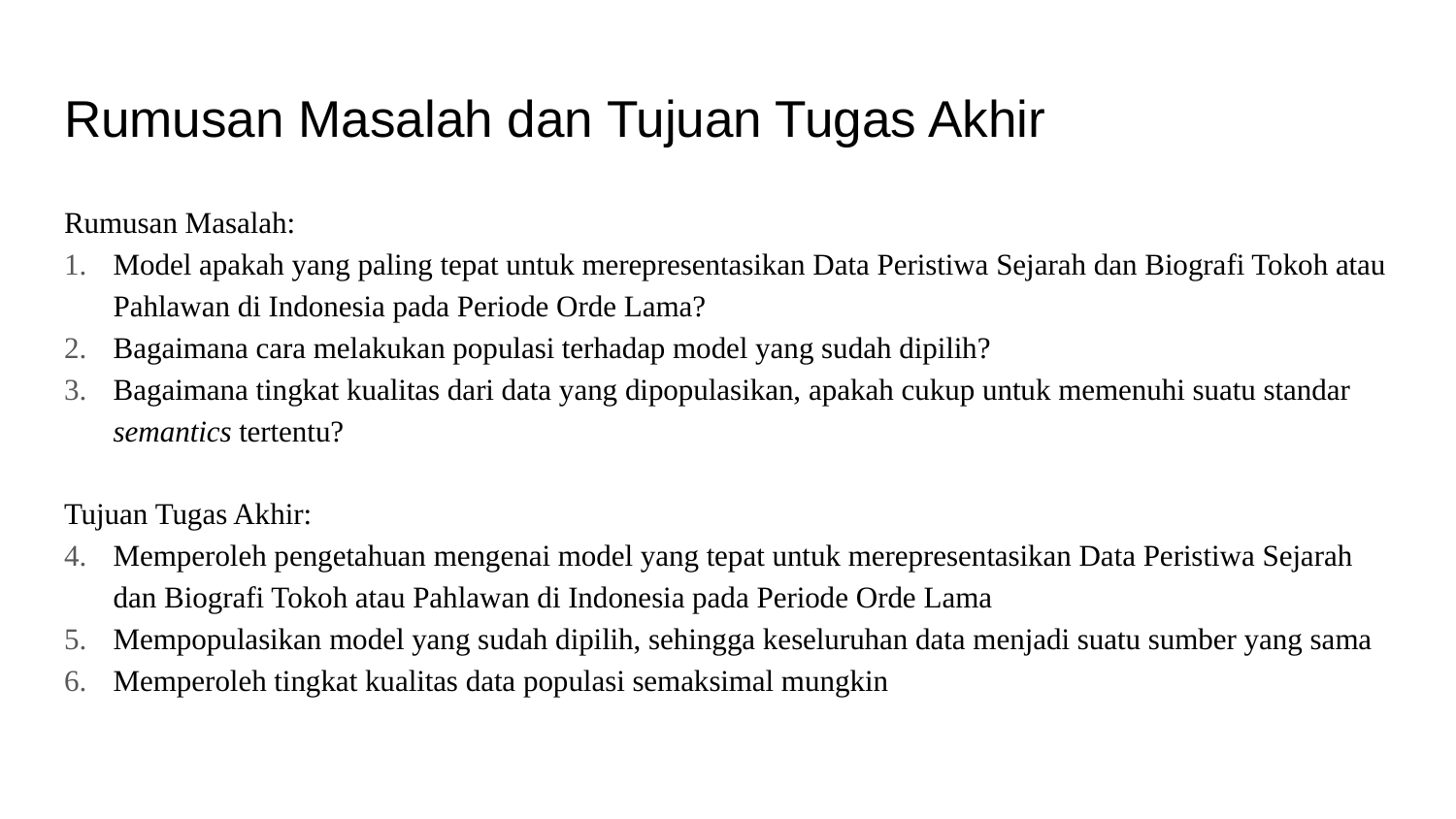

# Rumusan Masalah dan Tujuan Tugas Akhir
Rumusan Masalah:
Model apakah yang paling tepat untuk merepresentasikan Data Peristiwa Sejarah dan Biografi Tokoh atau Pahlawan di Indonesia pada Periode Orde Lama?
Bagaimana cara melakukan populasi terhadap model yang sudah dipilih?
Bagaimana tingkat kualitas dari data yang dipopulasikan, apakah cukup untuk memenuhi suatu standar semantics tertentu?

Tujuan Tugas Akhir:
Memperoleh pengetahuan mengenai model yang tepat untuk merepresentasikan Data Peristiwa Sejarah dan Biografi Tokoh atau Pahlawan di Indonesia pada Periode Orde Lama
Mempopulasikan model yang sudah dipilih, sehingga keseluruhan data menjadi suatu sumber yang sama
Memperoleh tingkat kualitas data populasi semaksimal mungkin